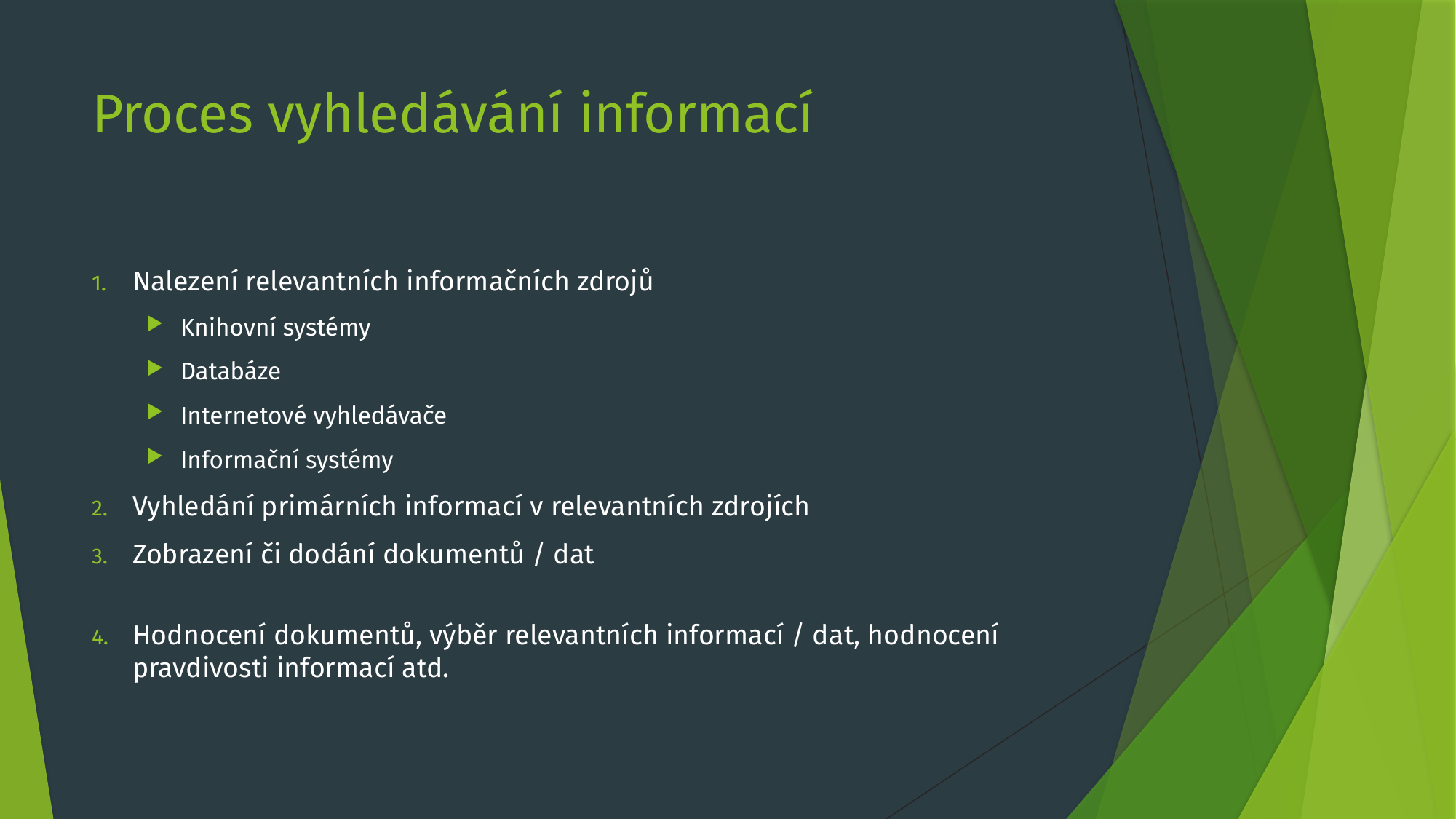

# Proces vyhledávání informací
Nalezení relevantních informačních zdrojů
Knihovní systémy
Databáze
Internetové vyhledávače
Informační systémy
Vyhledání primárních informací v relevantních zdrojích
Zobrazení či dodání dokumentů / dat
Hodnocení dokumentů, výběr relevantních informací / dat, hodnocení pravdivosti informací atd.